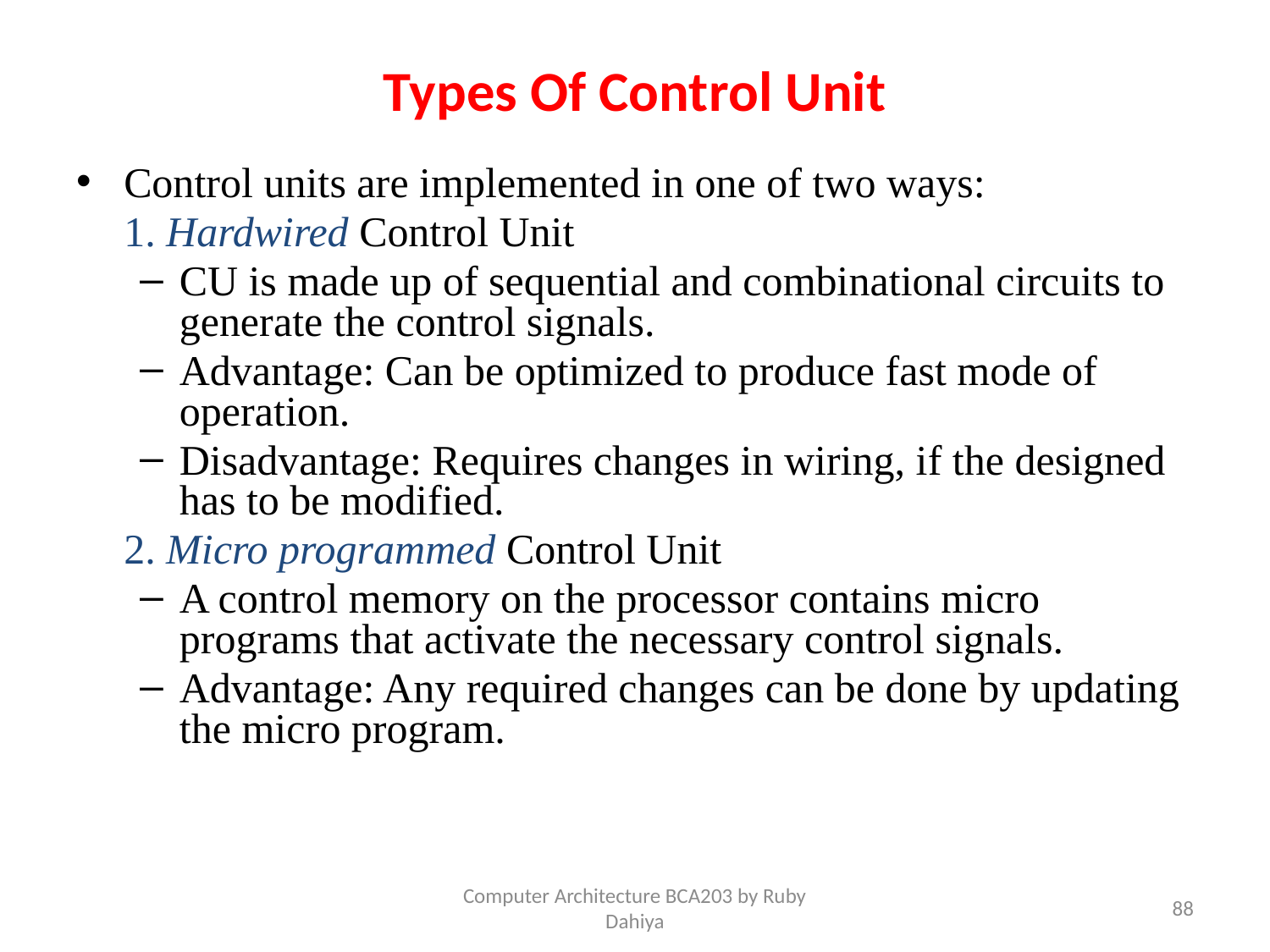

# Types Of Control Unit
Control units are implemented in one of two ways:
	1. Hardwired Control Unit
CU is made up of sequential and combinational circuits to generate the control signals.
Advantage: Can be optimized to produce fast mode of operation.
Disadvantage: Requires changes in wiring, if the designed has to be modified.
	2. Micro programmed Control Unit
A control memory on the processor contains micro programs that activate the necessary control signals.
Advantage: Any required changes can be done by updating the micro program.

Computer Architecture BCA203 by Ruby Dahiya
88